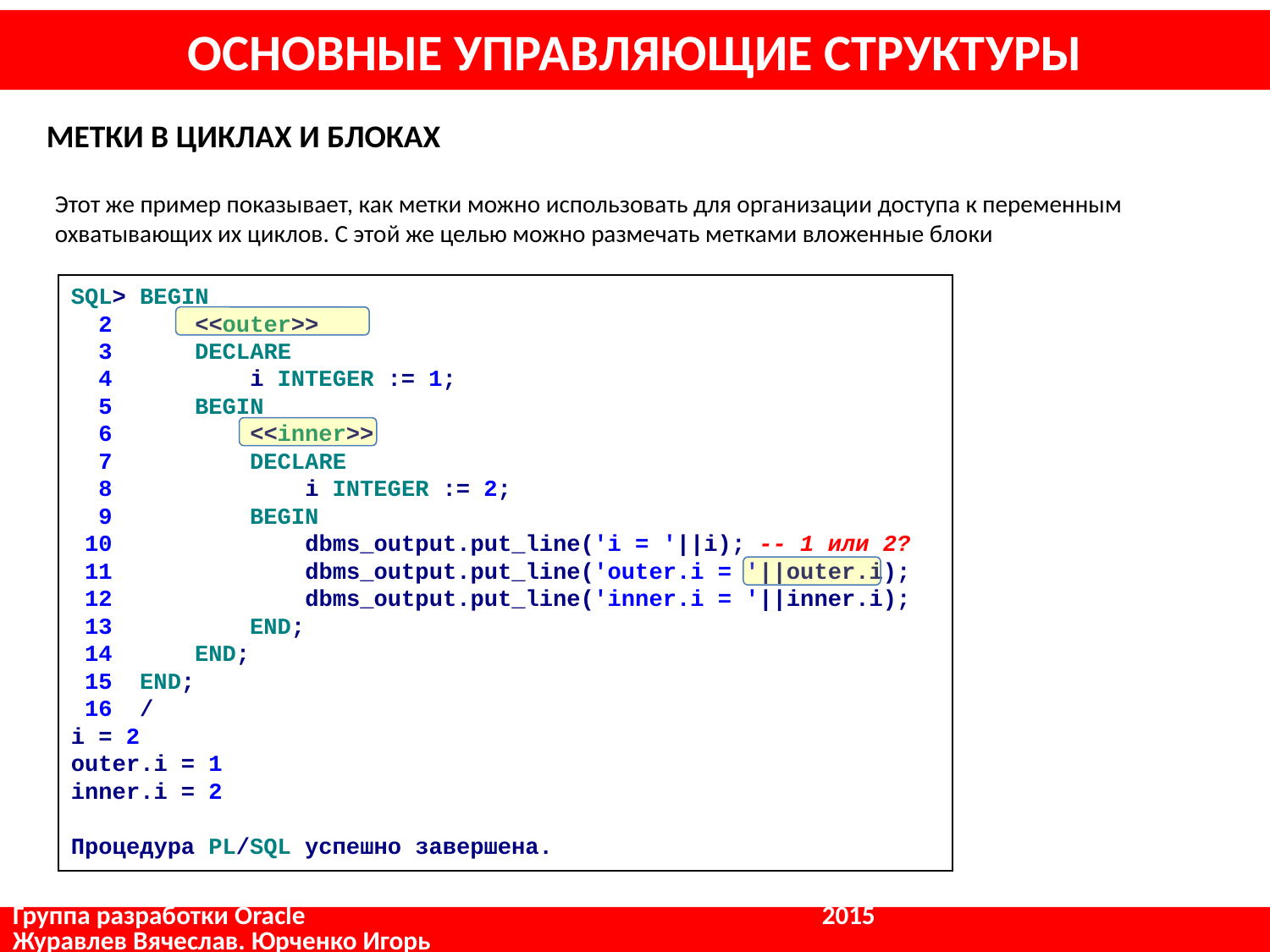

# ОСНОВНЫЕ УПРАВЛЯЮЩИЕ СТРУКТУРЫ
МЕТКИ В ЦИКЛАХ И БЛОКАХ
Этот же пример показывает, как метки можно использовать для организации доступа к переменным охватывающих их циклов. С этой же целью можно размечать метками вложенные блоки
SQL> BEGIN
  2      <<outer>>
  3      DECLARE
  4          i INTEGER := 1;
  5      BEGIN
  6          <<inner>>
  7          DECLARE
  8              i INTEGER := 2;
  9          BEGIN
 10              dbms_output.put_line('i = '||i); -- 1 или 2?
 11              dbms_output.put_line('outer.i = '||outer.i);
 12              dbms_output.put_line('inner.i = '||inner.i);
 13          END;
 14      END;
 15  END;
 16  /
i = 2
outer.i = 1
inner.i = 2

Процедура PL/SQL успешно завершена.

Группа разработки Oracle				        2015			          Журавлев Вячеслав. Юрченко Игорь